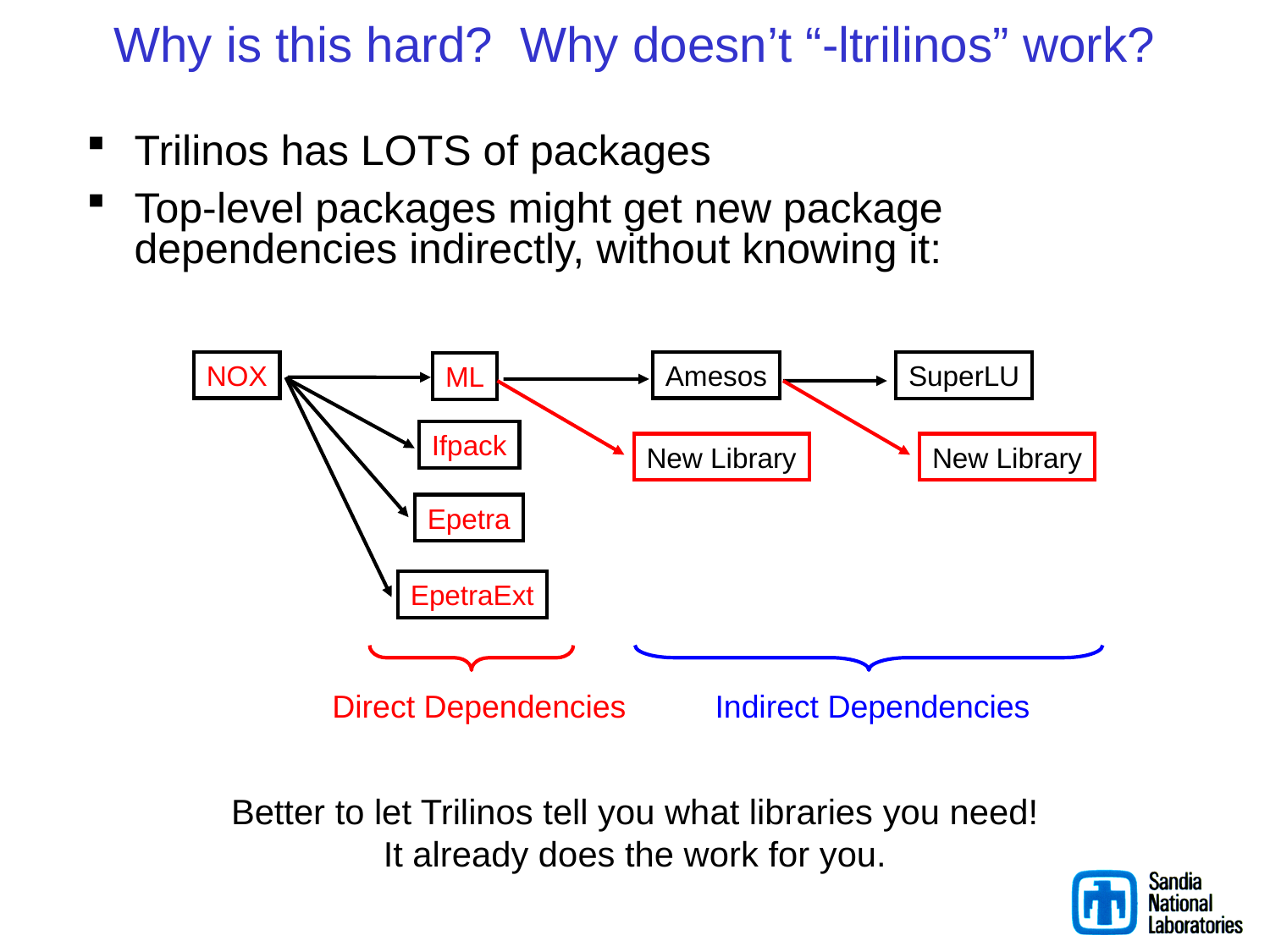

# Why is this hard?  Why doesn’t “-ltrilinos” work?
Trilinos has LOTS of packages
Top-level packages might get new package dependencies indirectly, without knowing it:

NOX
Amesos
SuperLU
ML

New Library

New Library

Ifpack
Epetra
EpetraExt

Direct Dependencies

Indirect Dependencies

Better to let Trilinos tell you what libraries you need!
It already does the work for you.